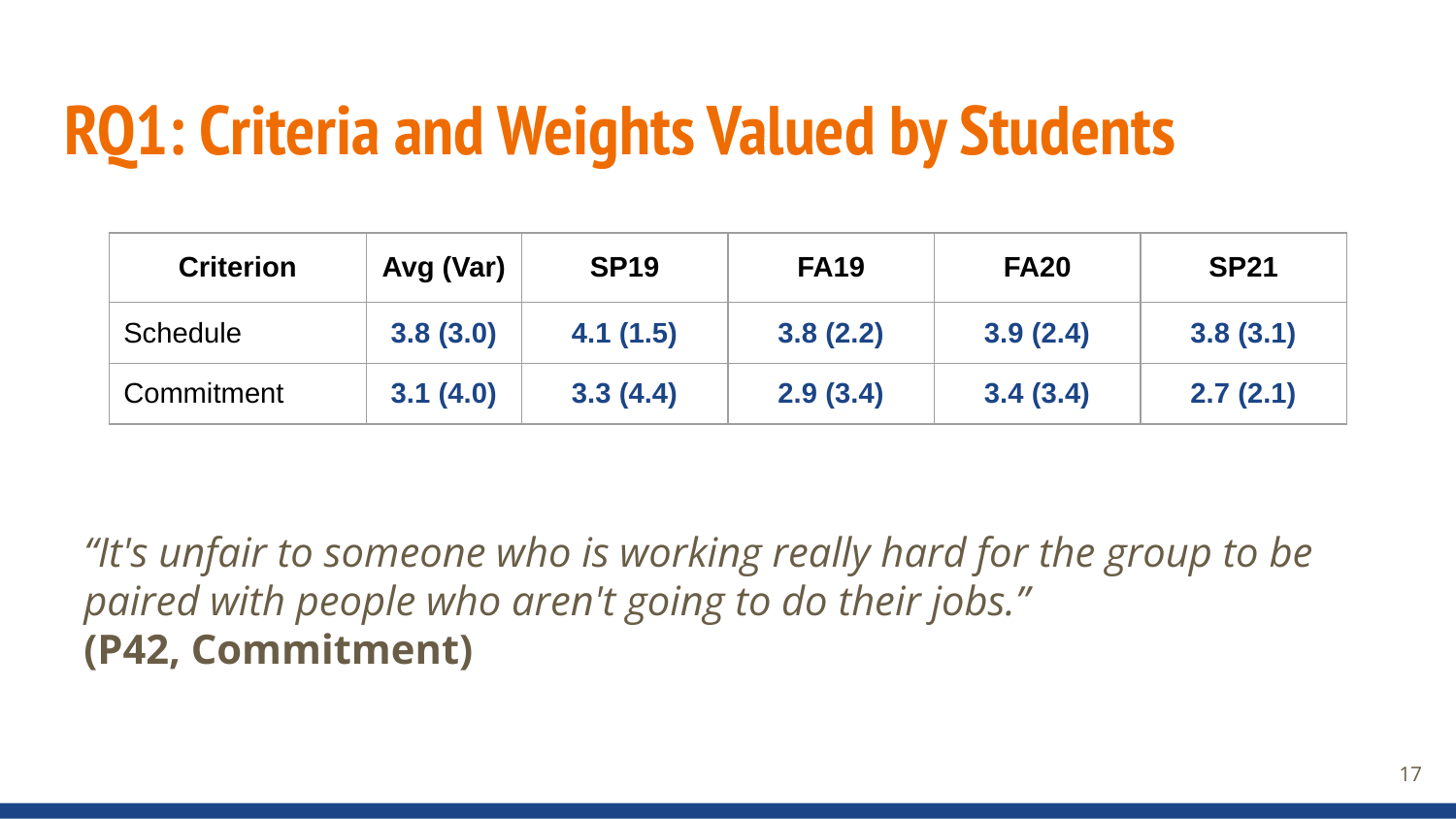

# RQ1: Criteria and Weights Valued by Students

| Criterion | Avg (Var) | SP19 | FA19 | FA20 | SP21 |
| --- | --- | --- | --- | --- | --- |
| Schedule | 3.8 (3.0) | 4.1 (1.5) | 3.8 (2.2) | 3.9 (2.4) | 3.8 (3.1) |
| Commitment | 3.1 (4.0) | 3.3 (4.4) | 2.9 (3.4) | 3.4 (3.4) | 2.7 (2.1) |

“It's unfair to someone who is working really hard for the group to be paired with people who aren't going to do their jobs.”
(P42, Commitment)
17